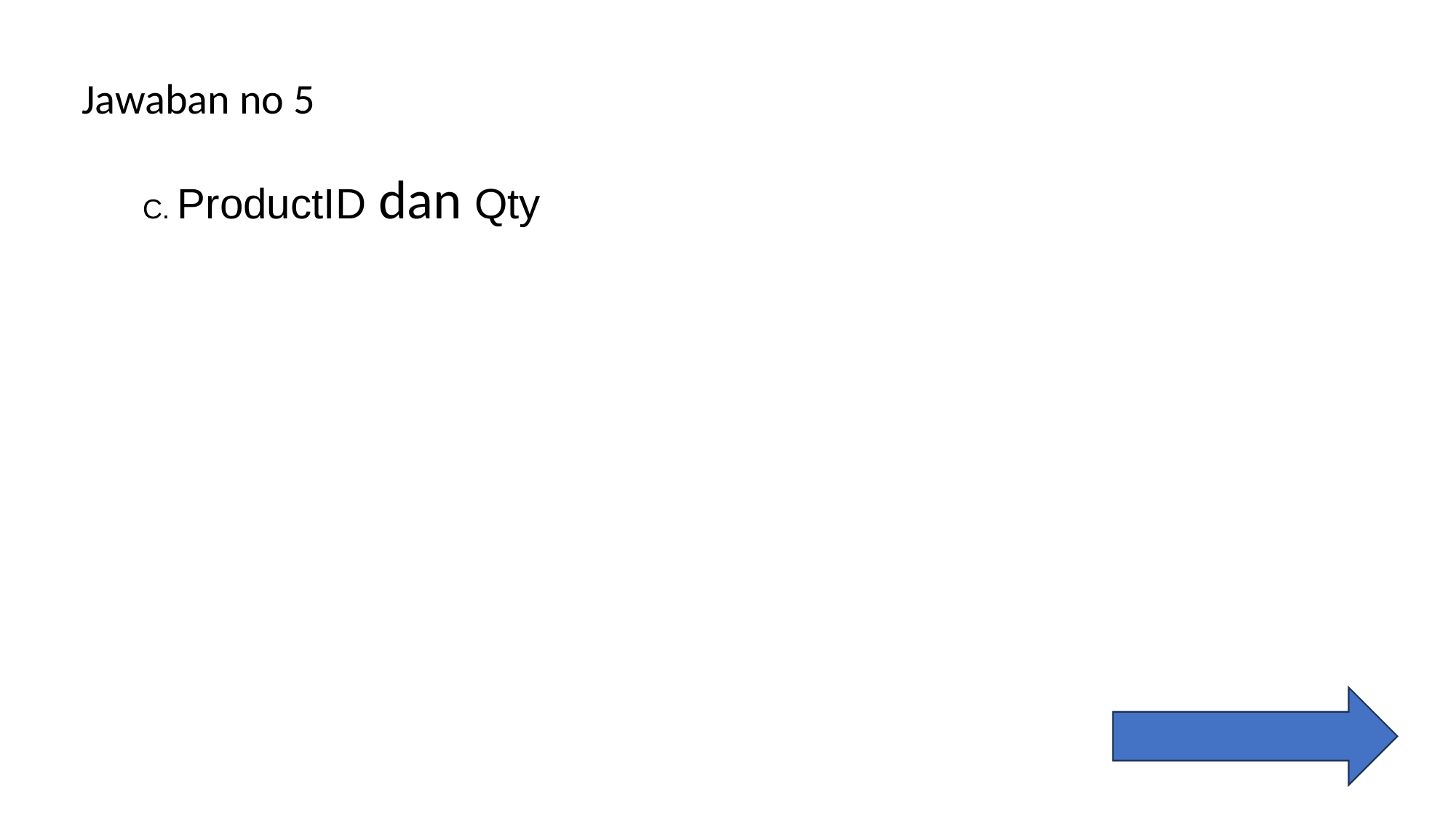

Jawaban no 5

C. ProductID dan Qty